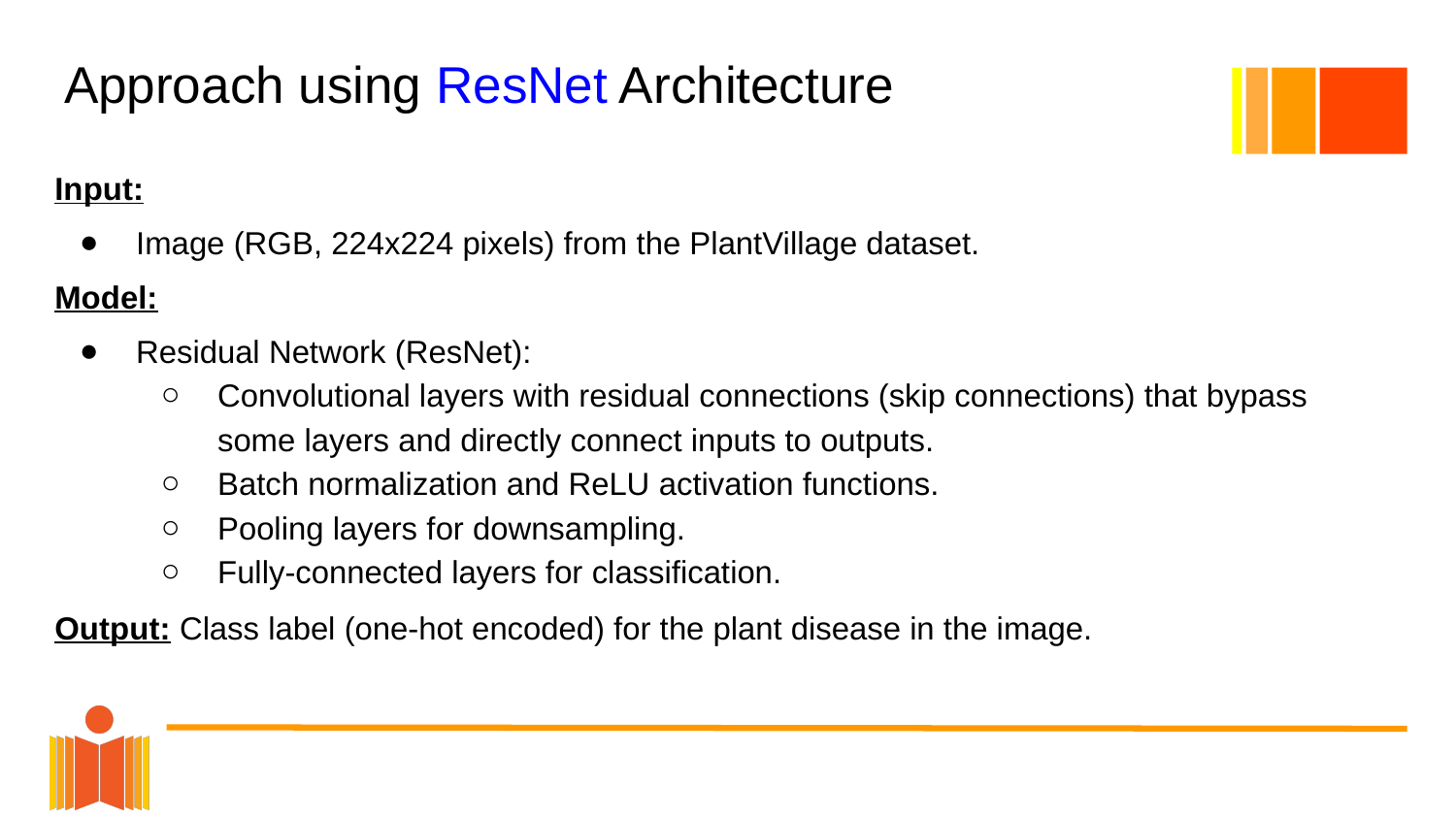

# Approach using ResNet Architecture
Input:
Image (RGB, 224x224 pixels) from the PlantVillage dataset.
Model:
Residual Network (ResNet):
Convolutional layers with residual connections (skip connections) that bypass some layers and directly connect inputs to outputs.
Batch normalization and ReLU activation functions.
Pooling layers for downsampling.
Fully-connected layers for classification.
Output: Class label (one-hot encoded) for the plant disease in the image.